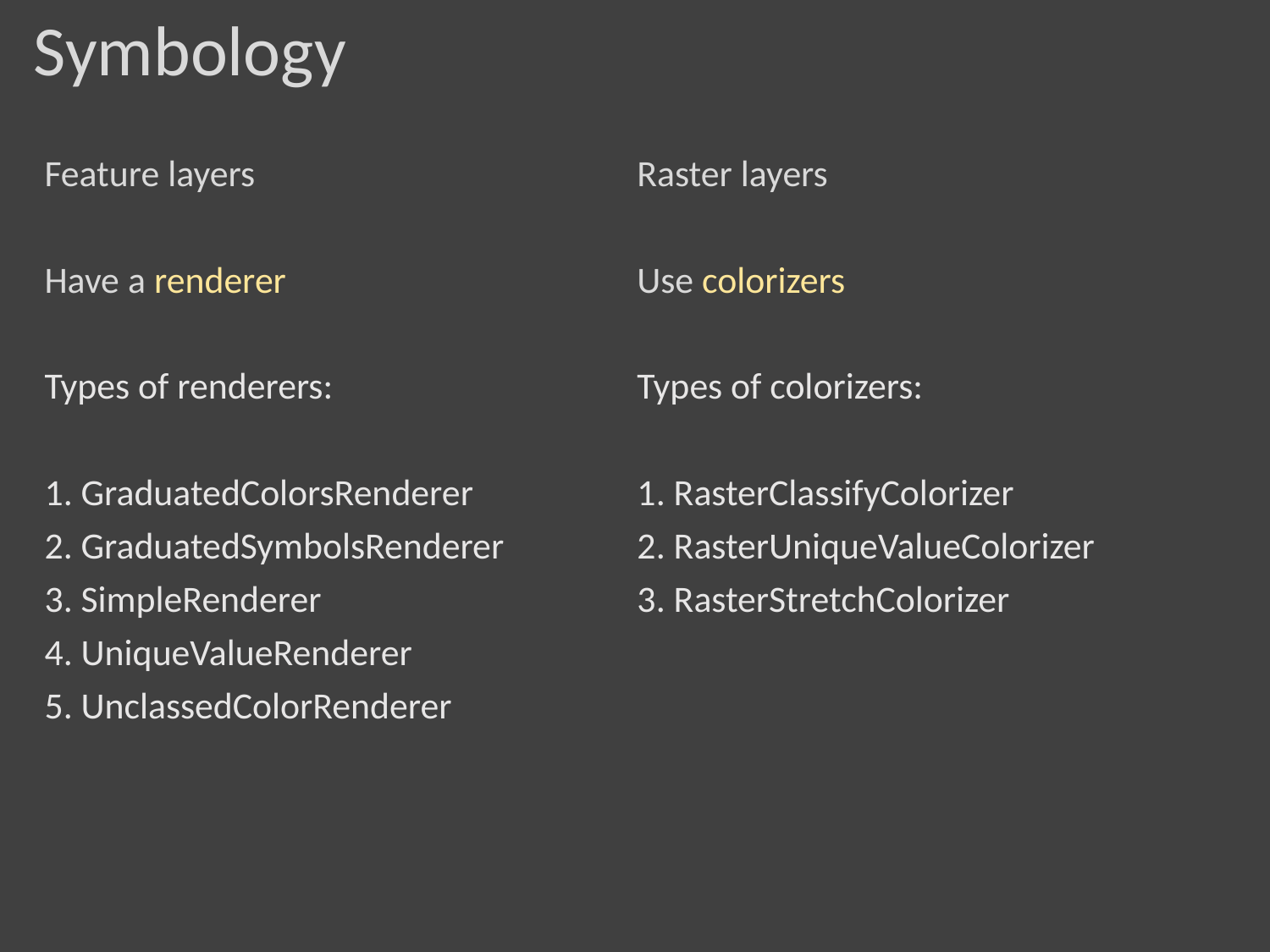

# Symbology
Feature layers

Have a renderer

Types of renderers:

1. GraduatedColorsRenderer
2. GraduatedSymbolsRenderer
3. SimpleRenderer
4. UniqueValueRenderer
5. UnclassedColorRenderer
Raster layers

Use colorizers

Types of colorizers:

1. RasterClassifyColorizer
2. RasterUniqueValueColorizer
3. RasterStretchColorizer